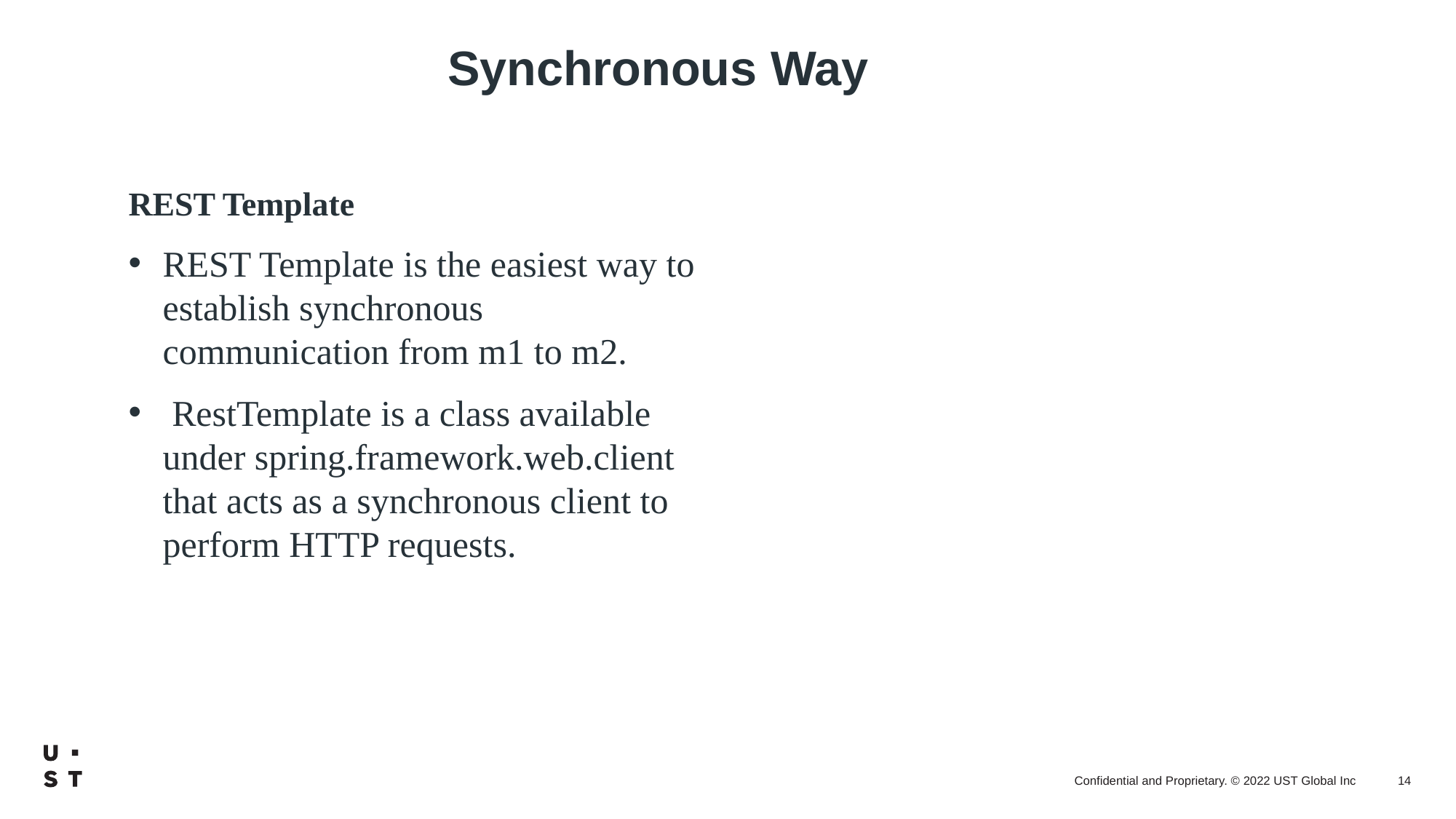

# Synchronous Way

REST Template
REST Template is the easiest way to establish synchronous communication from m1 to m2.
 RestTemplate is a class available under spring.framework.web.client that acts as a synchronous client to perform HTTP requests.